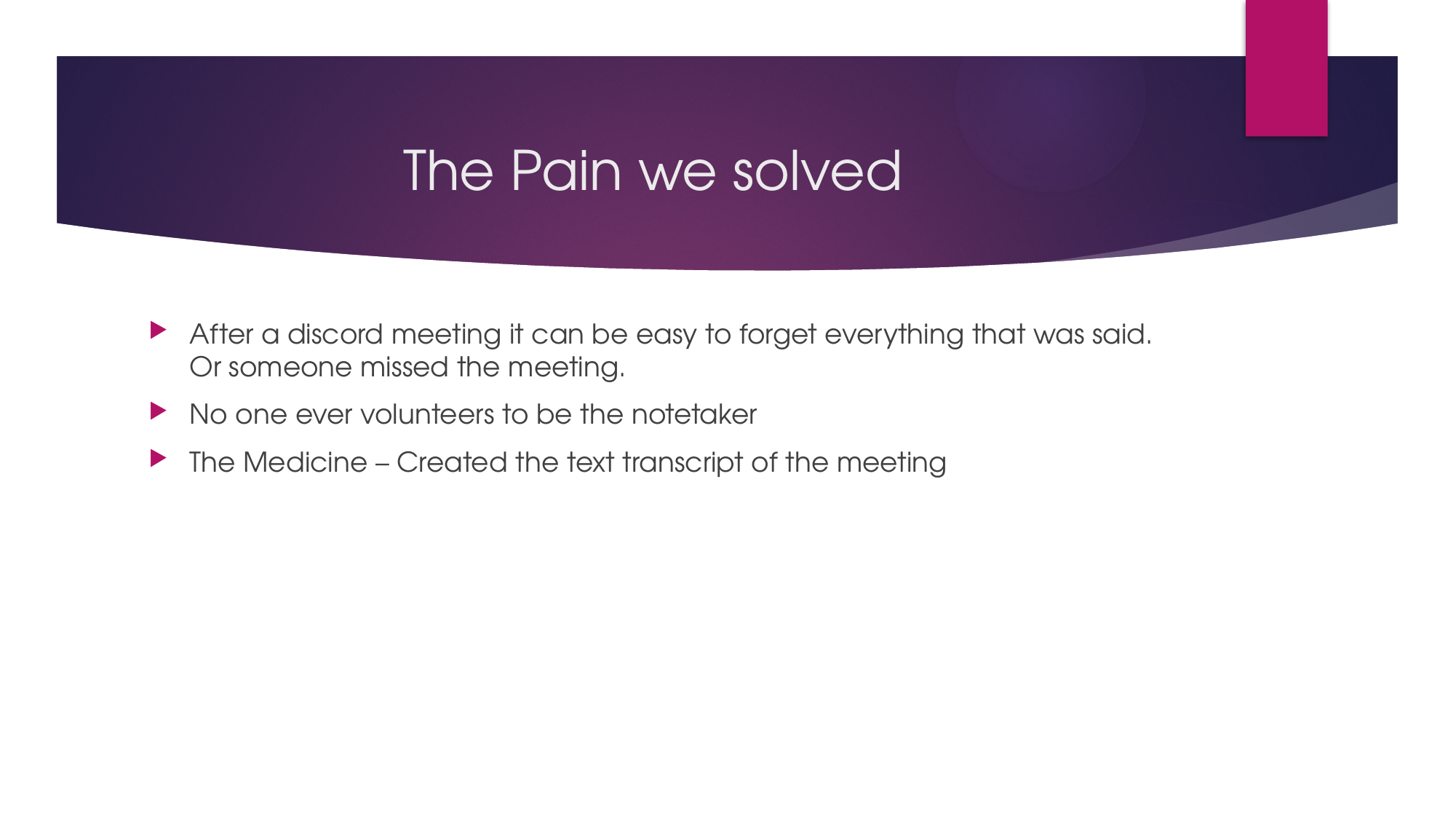

# The Pain we solved
After a discord meeting it can be easy to forget everything that was said.  Or someone missed the meeting.
No one ever volunteers to be the notetaker
The Medicine – Created the text transcript of the meeting